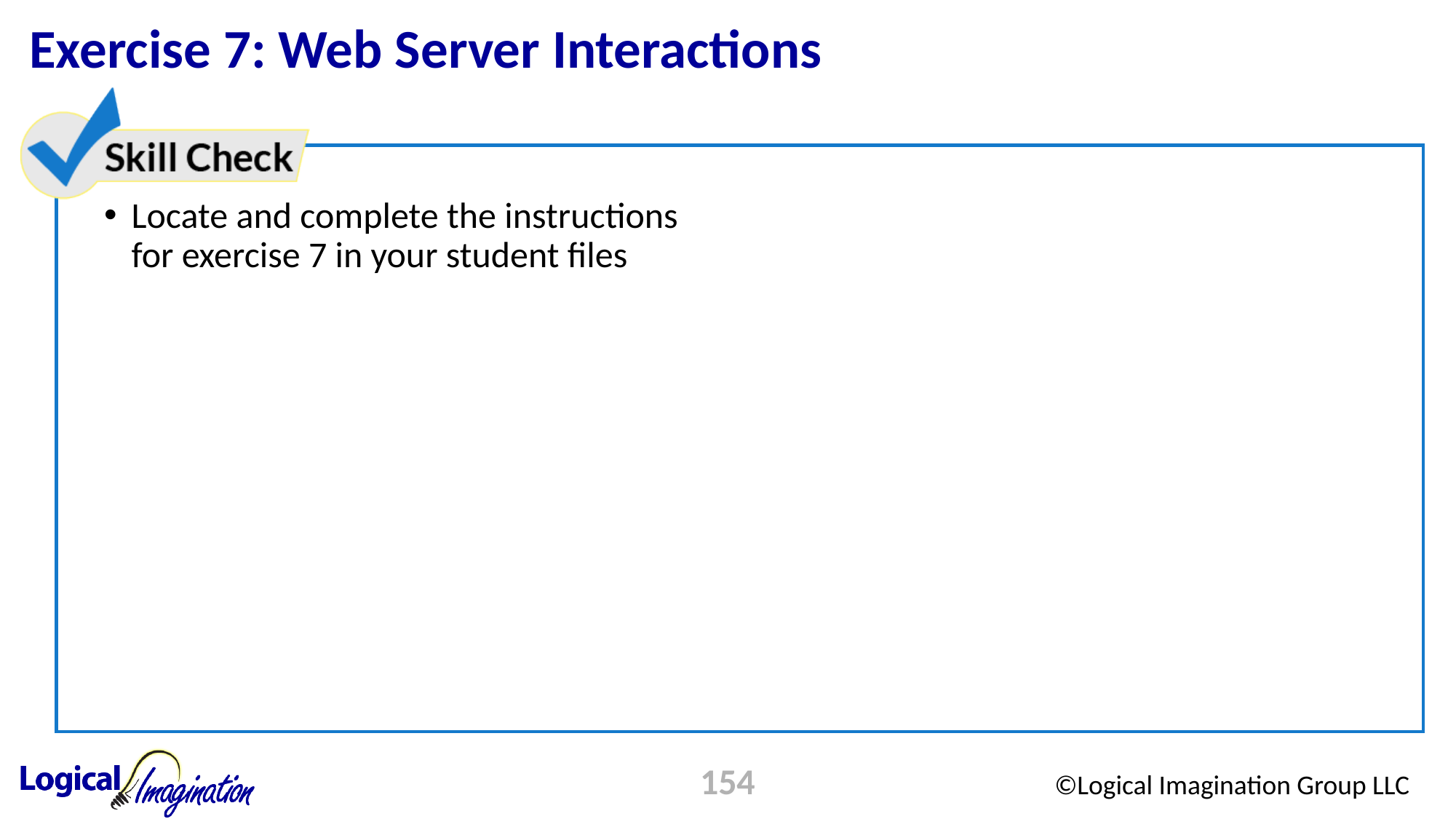

# Exercise 7: Web Server Interactions
Locate and complete the instructions for exercise 7 in your student files

154